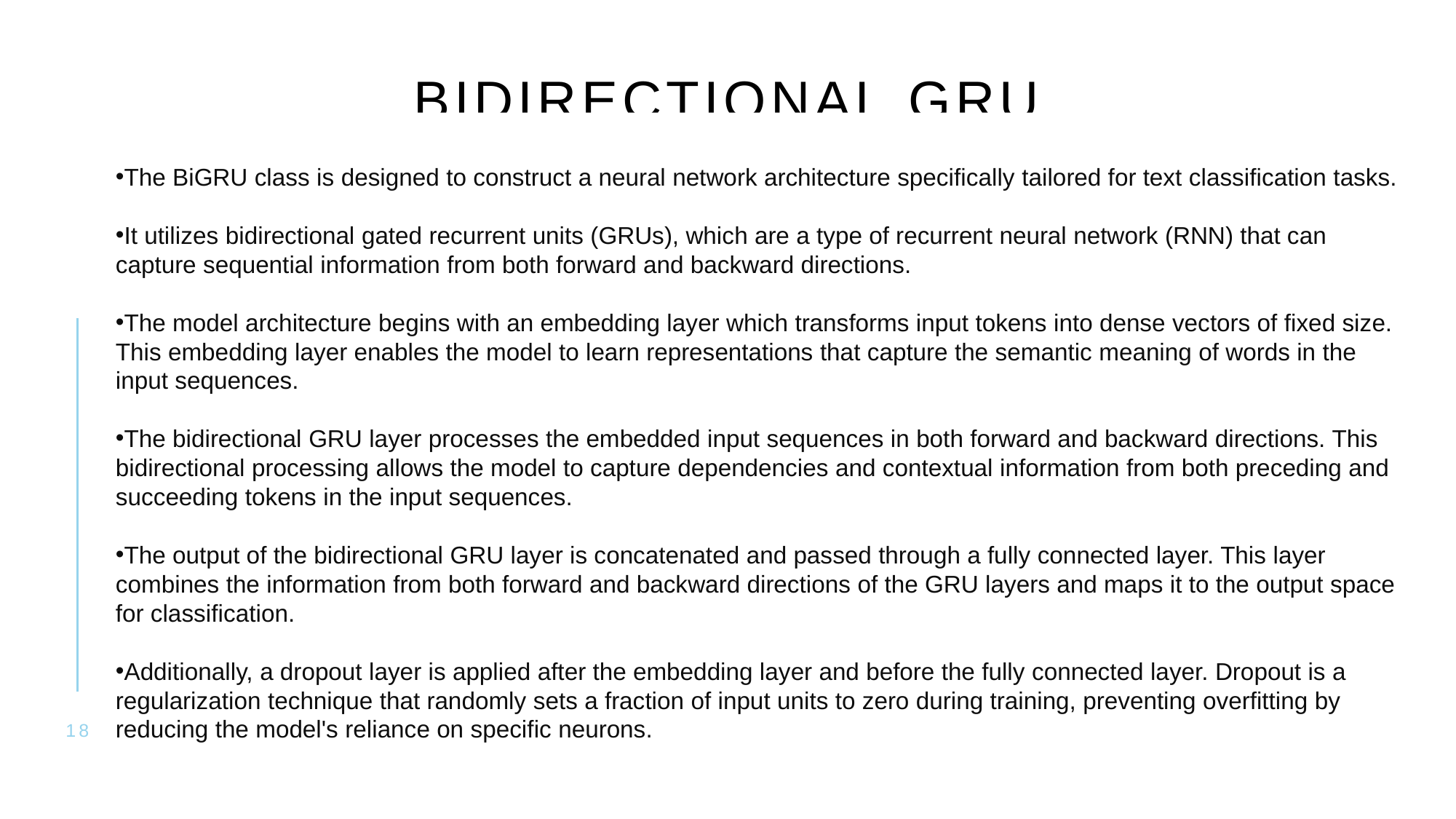

# BIDIRECTIONAL GRU

The BiGRU class is designed to construct a neural network architecture specifically tailored for text classification tasks.

It utilizes bidirectional gated recurrent units (GRUs), which are a type of recurrent neural network (RNN) that can capture sequential information from both forward and backward directions.

The model architecture begins with an embedding layer which transforms input tokens into dense vectors of fixed size. This embedding layer enables the model to learn representations that capture the semantic meaning of words in the input sequences.

The bidirectional GRU layer processes the embedded input sequences in both forward and backward directions. This bidirectional processing allows the model to capture dependencies and contextual information from both preceding and succeeding tokens in the input sequences.

The output of the bidirectional GRU layer is concatenated and passed through a fully connected layer. This layer combines the information from both forward and backward directions of the GRU layers and maps it to the output space for classification.

Additionally, a dropout layer is applied after the embedding layer and before the fully connected layer. Dropout is a regularization technique that randomly sets a fraction of input units to zero during training, preventing overfitting by reducing the model's reliance on specific neurons.

18